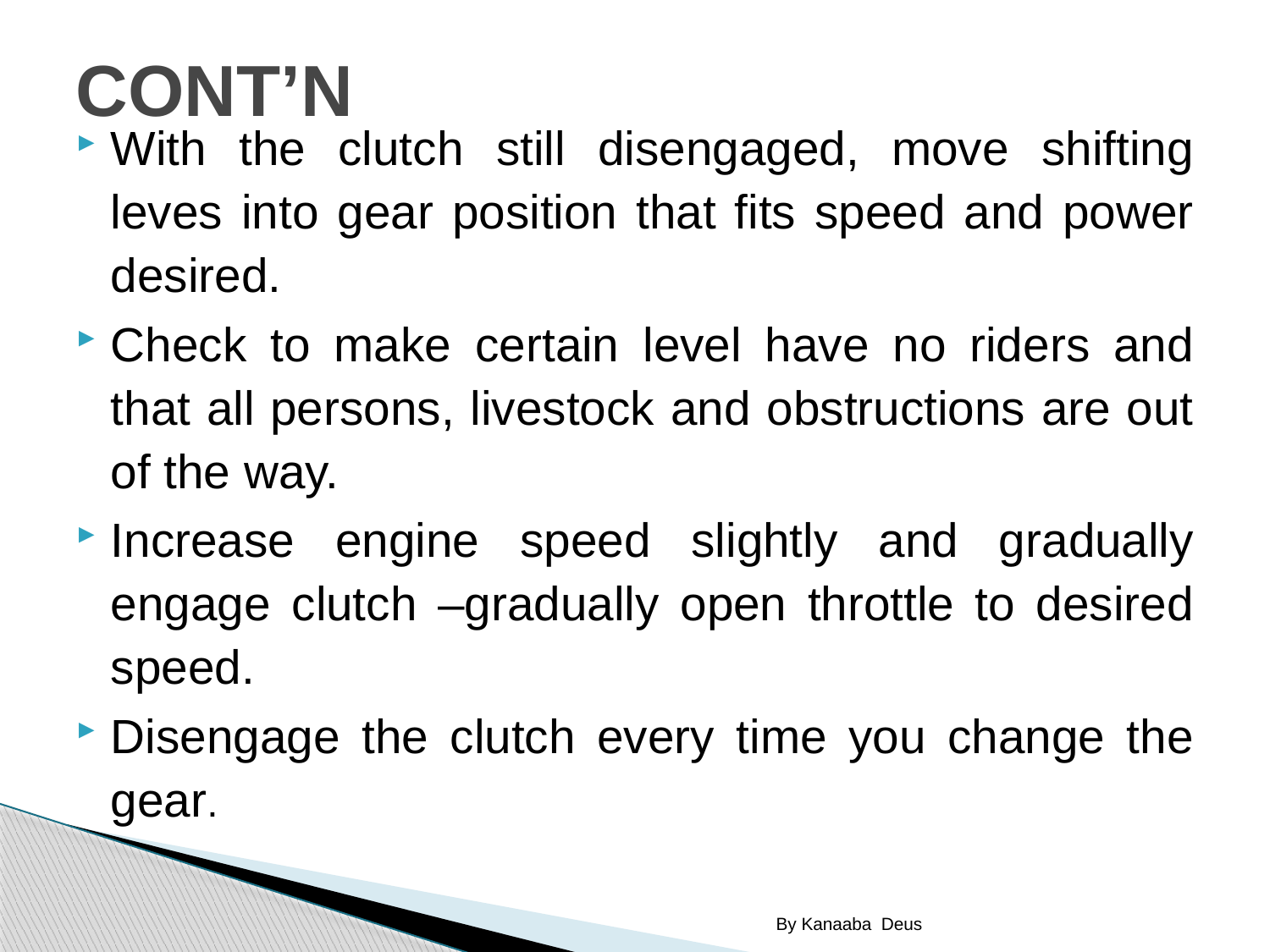

# CONT’N
With the clutch still disengaged, move shifting leves into gear position that fits speed and power desired.
Check to make certain level have no riders and that all persons, livestock and obstructions are out of the way.
Increase engine speed slightly and gradually engage clutch –gradually open throttle to desired speed.
Disengage the clutch every time you change the gear.
By Kanaaba  Deus